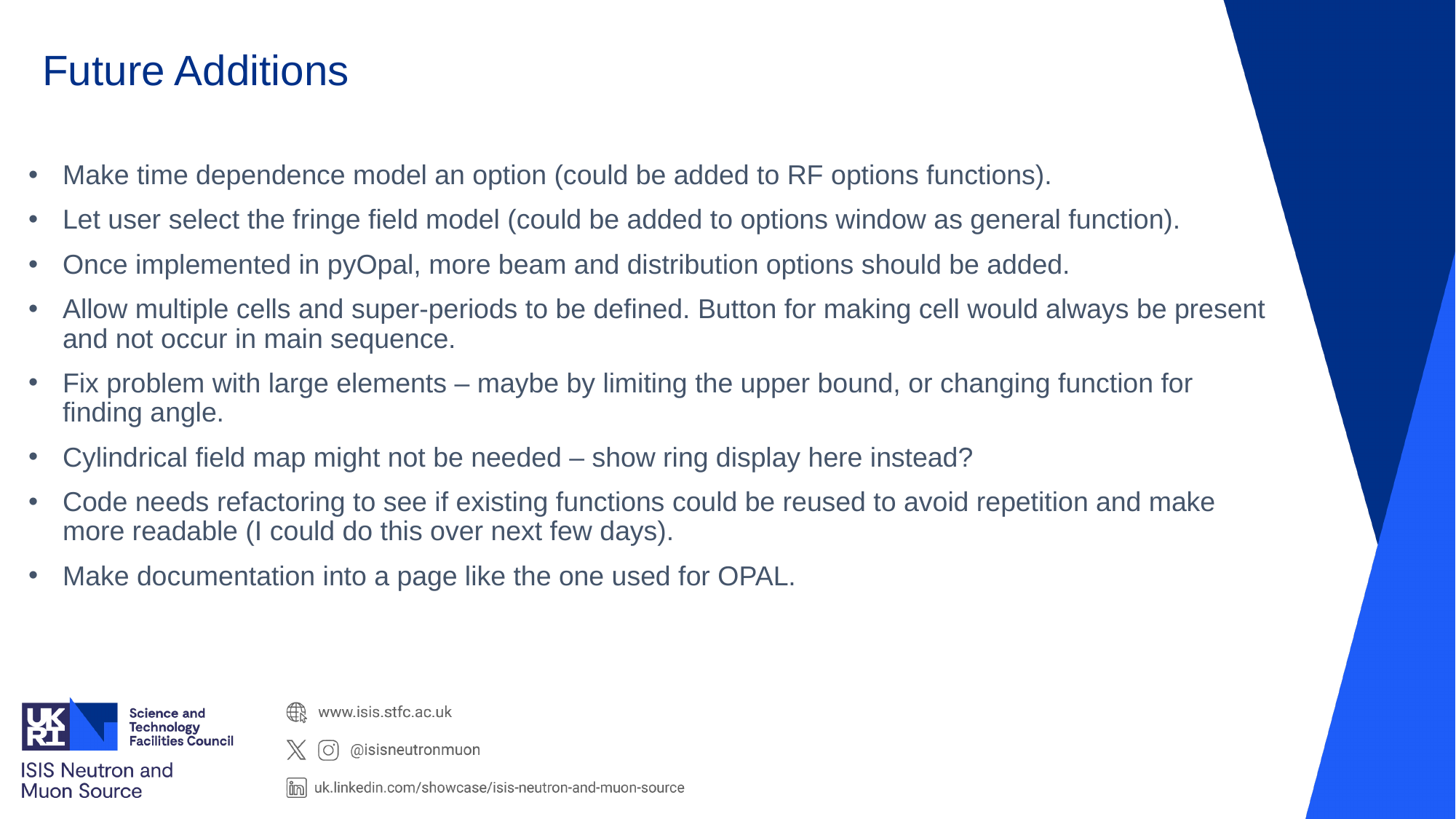

Future Additions
Make time dependence model an option (could be added to RF options functions).
Let user select the fringe field model (could be added to options window as general function).
Once implemented in pyOpal, more beam and distribution options should be added.
Allow multiple cells and super-periods to be defined. Button for making cell would always be present and not occur in main sequence.
Fix problem with large elements – maybe by limiting the upper bound, or changing function for finding angle.
Cylindrical field map might not be needed – show ring display here instead?
Code needs refactoring to see if existing functions could be reused to avoid repetition and make more readable (I could do this over next few days).
Make documentation into a page like the one used for OPAL.